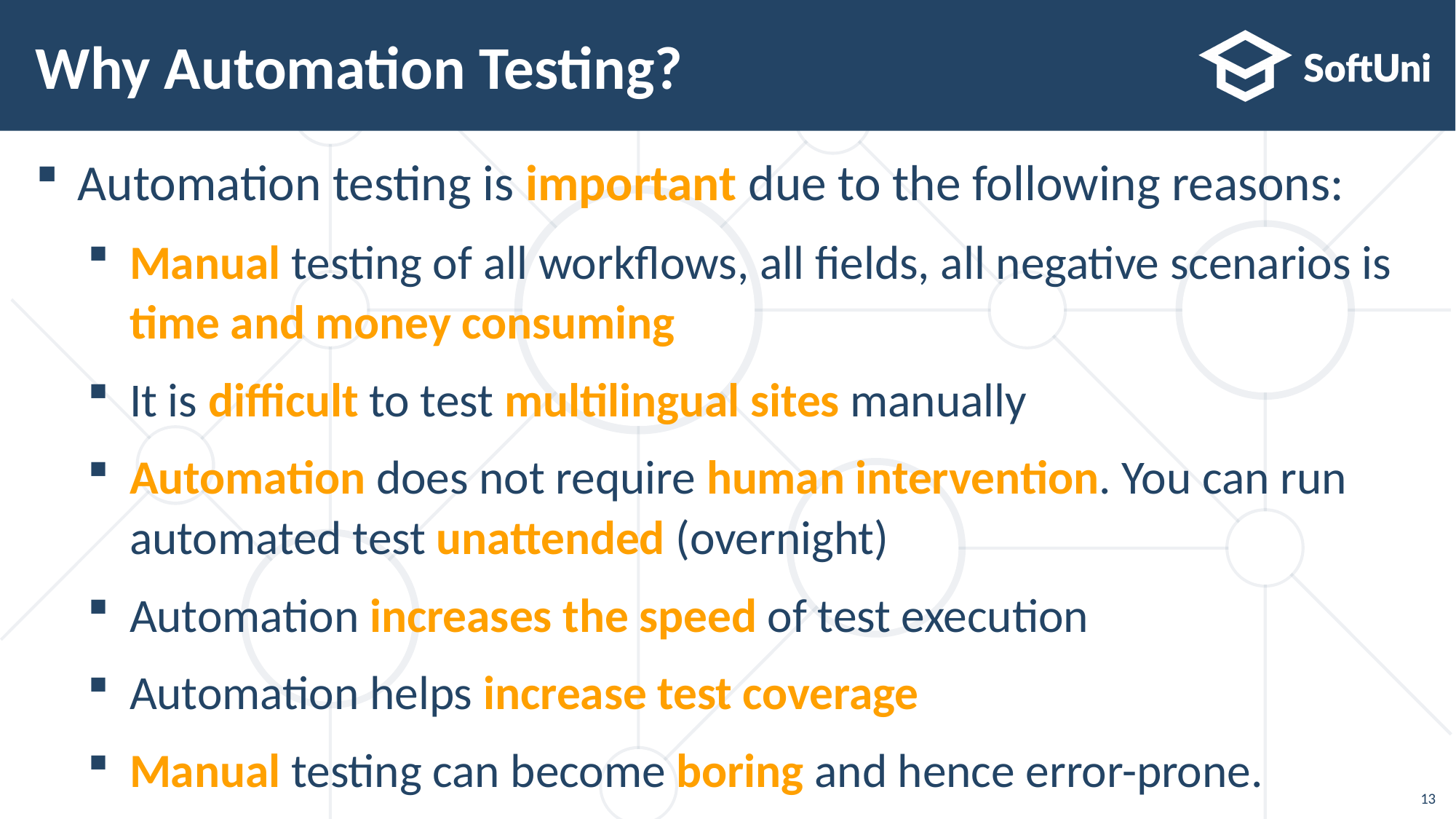

# Why Automation Testing?
Automation testing is important due to the following reasons:
Manual testing of all workflows, all fields, all negative scenarios is time and money consuming
It is difficult to test multilingual sites manually
Automation does not require human intervention. You can run automated test unattended (overnight)
Automation increases the speed of test execution
Automation helps increase test coverage
Manual testing can become boring and hence error-prone.
13